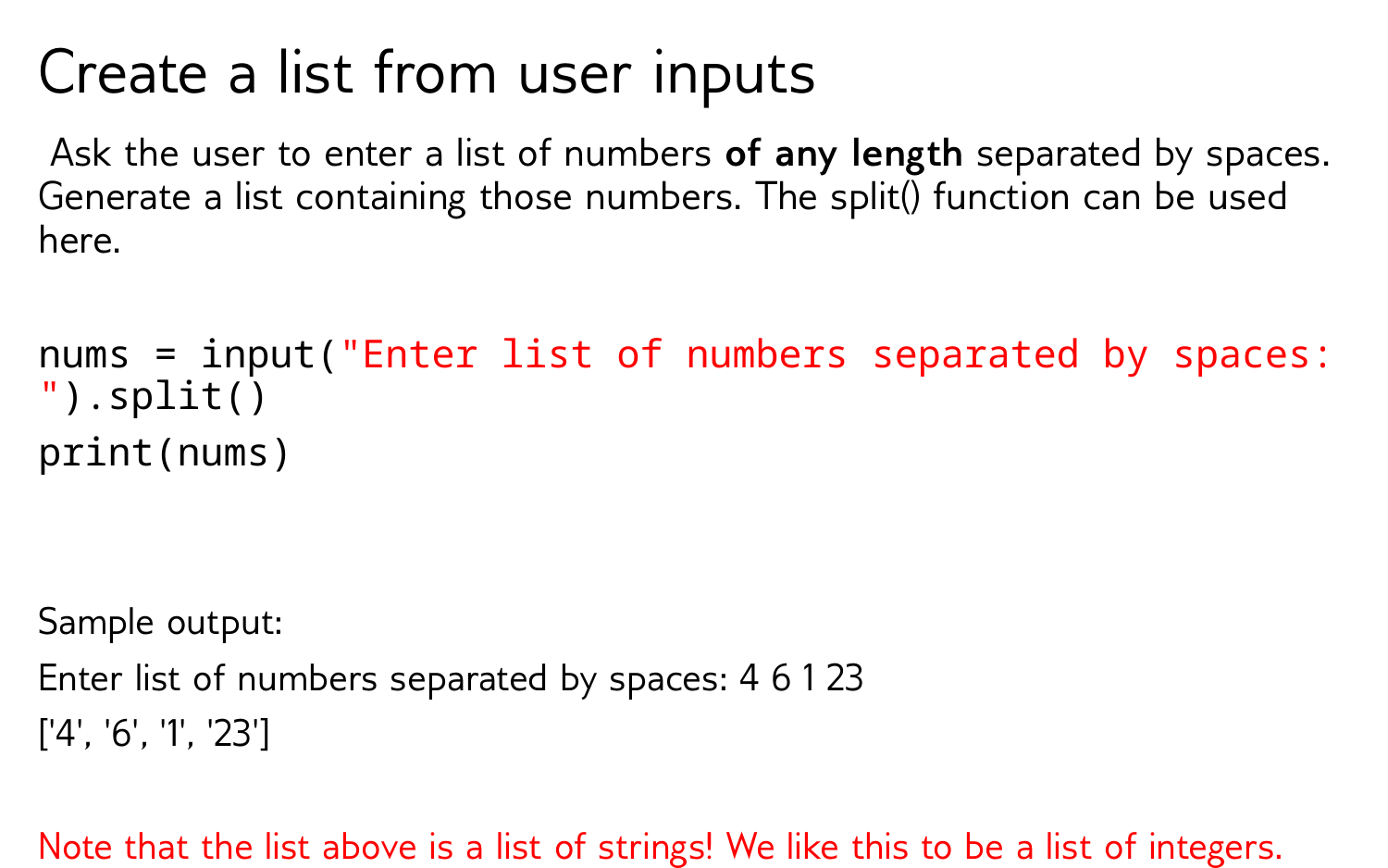

# Create a list from user inputs
 Ask the user to enter a list of numbers of any length separated by spaces. Generate a list containing those numbers. The split() function can be used here.

nums = input("Enter list of numbers separated by spaces: ").split()
print(nums)

Sample output:
Enter list of numbers separated by spaces: 4 6 1 23
['4', '6', '1', '23']

Note that the list above is a list of strings! We like this to be a list of integers.